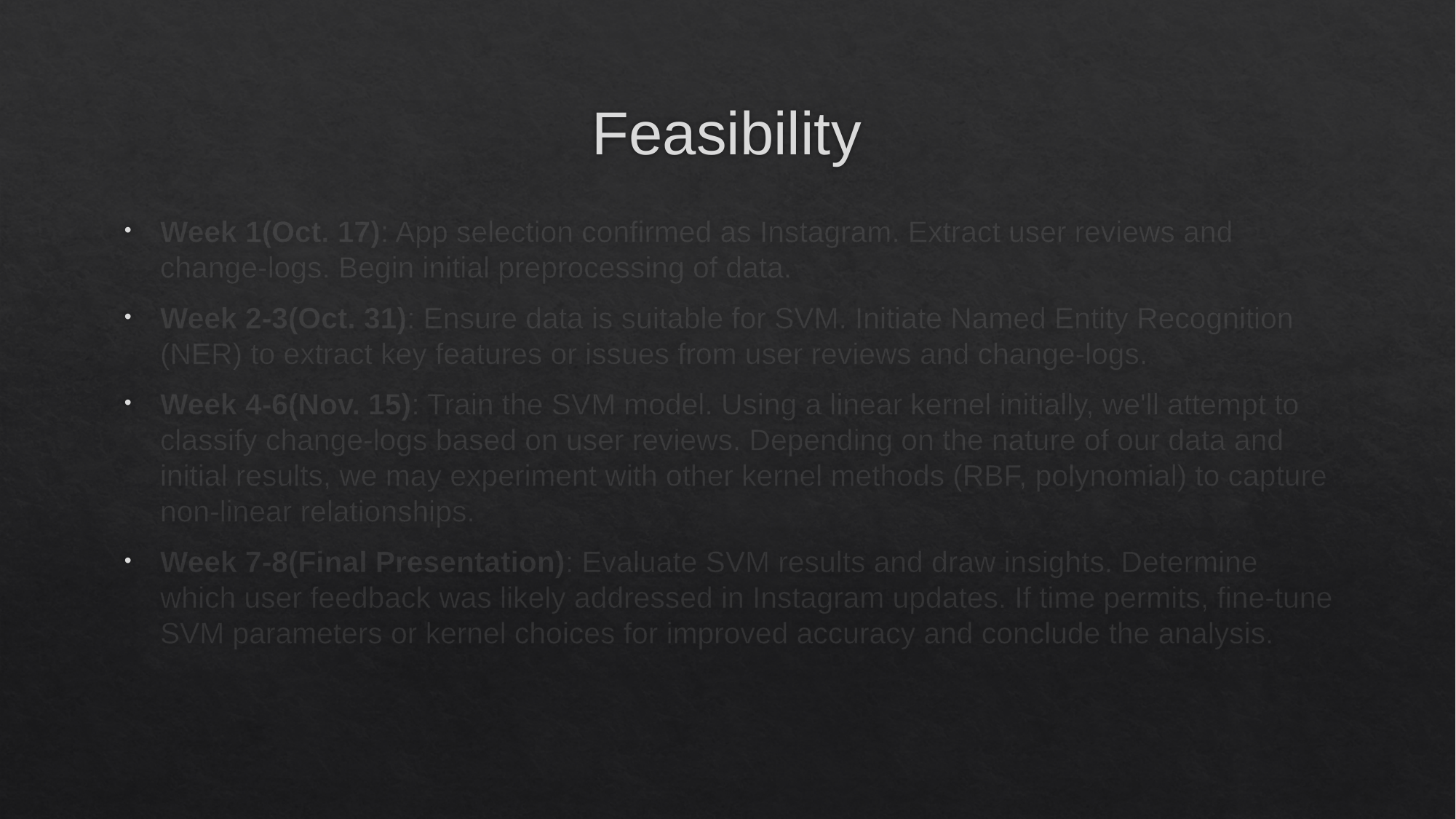

# Feasibility
Week 1(Oct. 17): App selection confirmed as Instagram. Extract user reviews and change-logs. Begin initial preprocessing of data.
Week 2-3(Oct. 31): Ensure data is suitable for SVM. Initiate Named Entity Recognition (NER) to extract key features or issues from user reviews and change-logs.
Week 4-6(Nov. 15): Train the SVM model. Using a linear kernel initially, we'll attempt to classify change-logs based on user reviews. Depending on the nature of our data and initial results, we may experiment with other kernel methods (RBF, polynomial) to capture non-linear relationships.
Week 7-8(Final Presentation): Evaluate SVM results and draw insights. Determine which user feedback was likely addressed in Instagram updates. If time permits, fine-tune SVM parameters or kernel choices for improved accuracy and conclude the analysis.